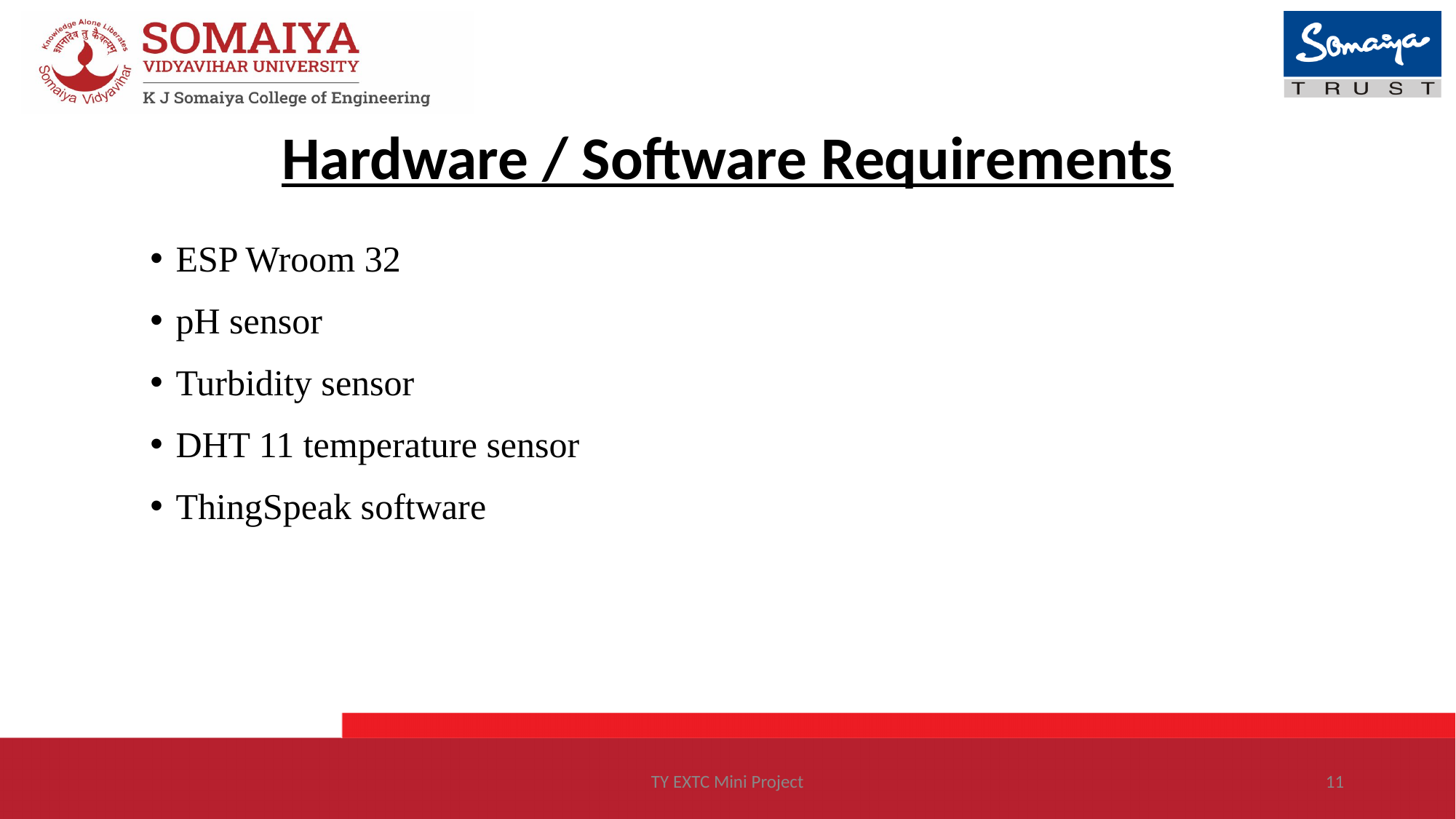

# Hardware / Software Requirements
ESP Wroom 32
pH sensor
Turbidity sensor
DHT 11 temperature sensor
ThingSpeak software
TY EXTC Mini Project
11